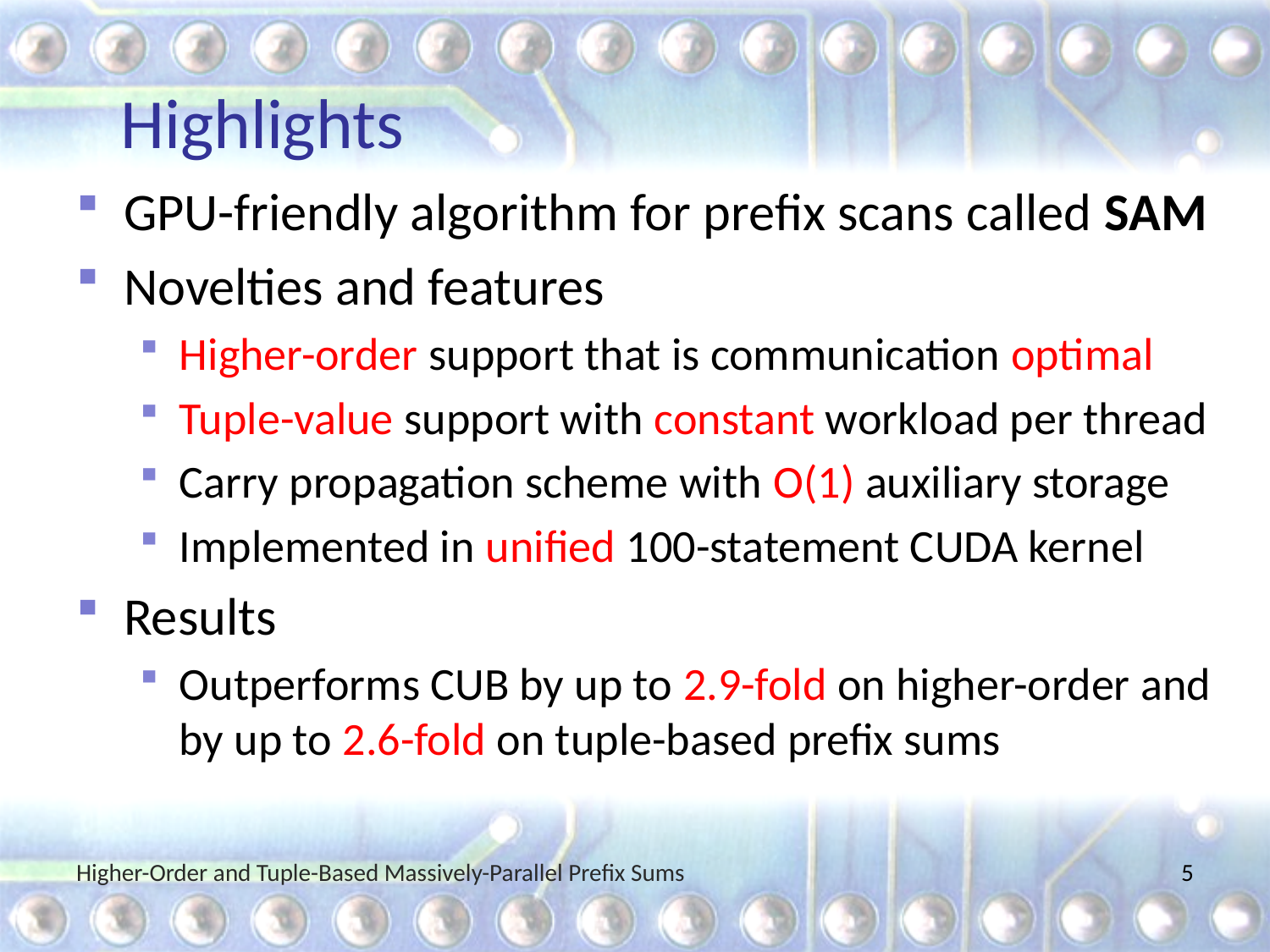

# Highlights
GPU-friendly algorithm for prefix scans called SAM
Novelties and features
Higher-order support that is communication optimal
Tuple-value support with constant workload per thread
Carry propagation scheme with O(1) auxiliary storage
Implemented in unified 100-statement CUDA kernel
Results
Outperforms CUB by up to 2.9-fold on higher-order and by up to 2.6-fold on tuple-based prefix sums
Higher-Order and Tuple-Based Massively-Parallel Prefix Sums
5